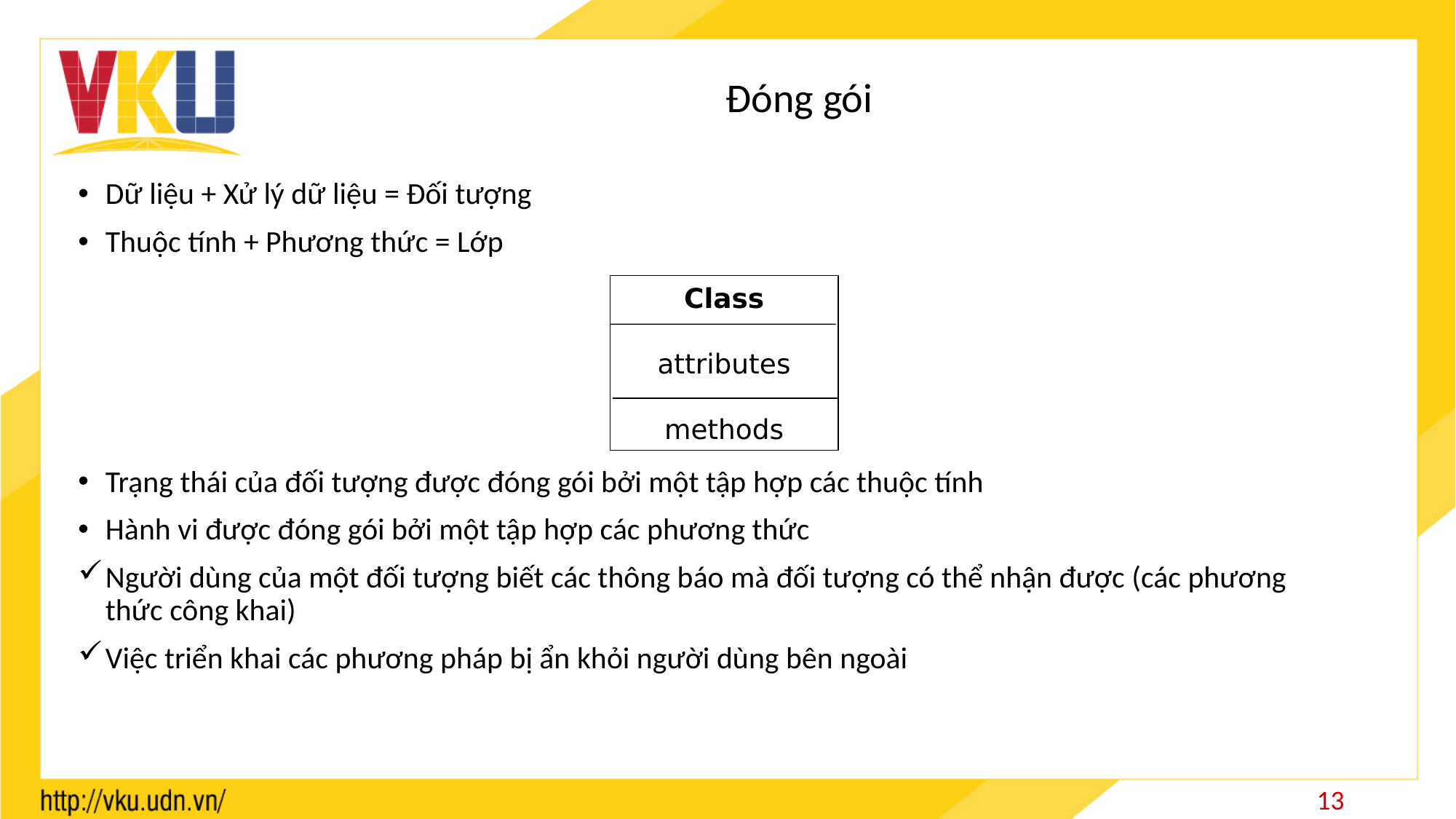

# Đóng gói
Dữ liệu + Xử lý dữ liệu = Đối tượng
Thuộc tính + Phương thức = Lớp

Trạng thái của đối tượng được đóng gói bởi một tập hợp các thuộc tính
Hành vi được đóng gói bởi một tập hợp các phương thức
Người dùng của một đối tượng biết các thông báo mà đối tượng có thể nhận được (các phương thức công khai)
Việc triển khai các phương pháp bị ẩn khỏi người dùng bên ngoài
Class

attributes

methods

13